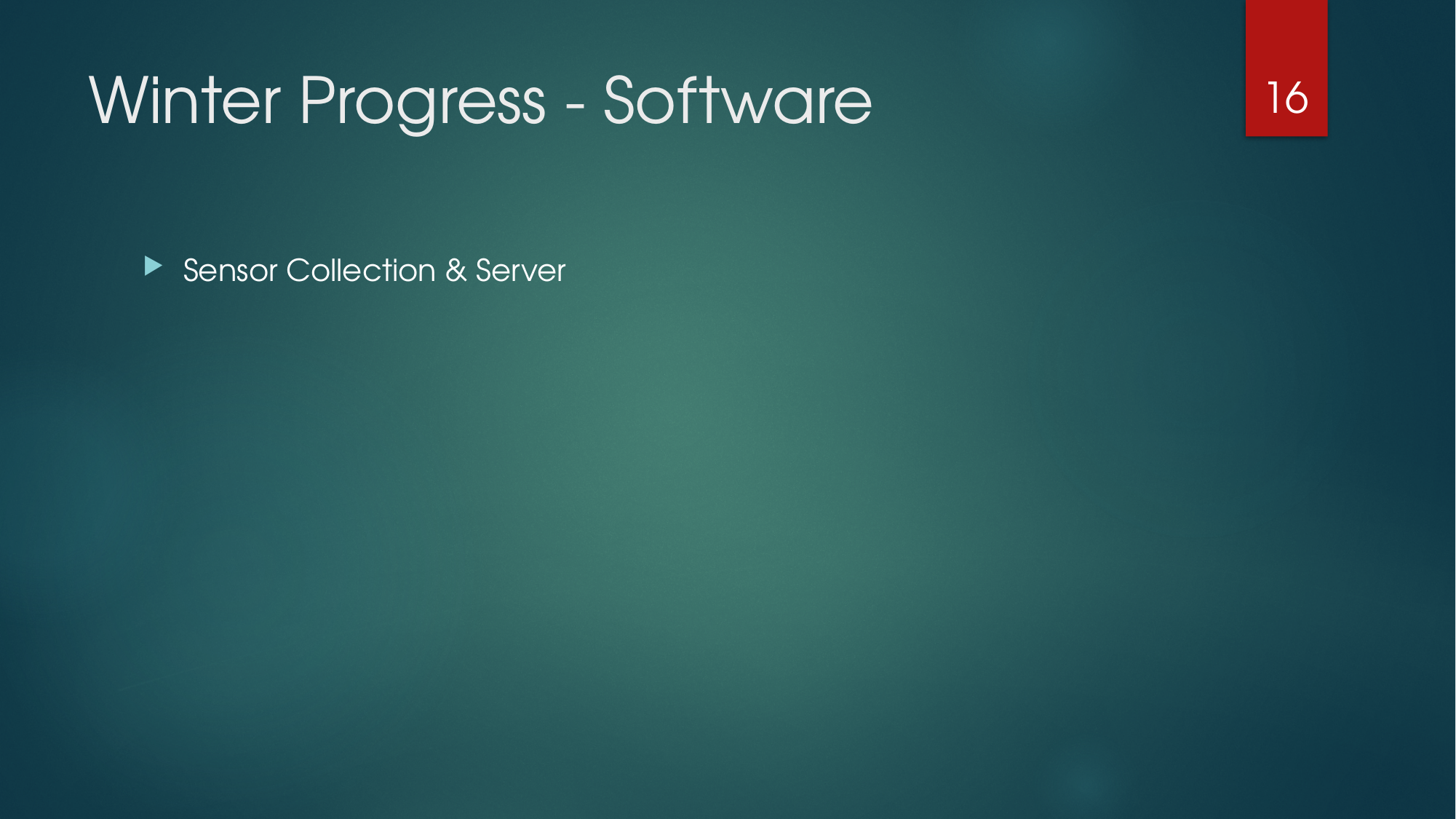

16
# Winter Progress - Software
Sensor Collection & Server